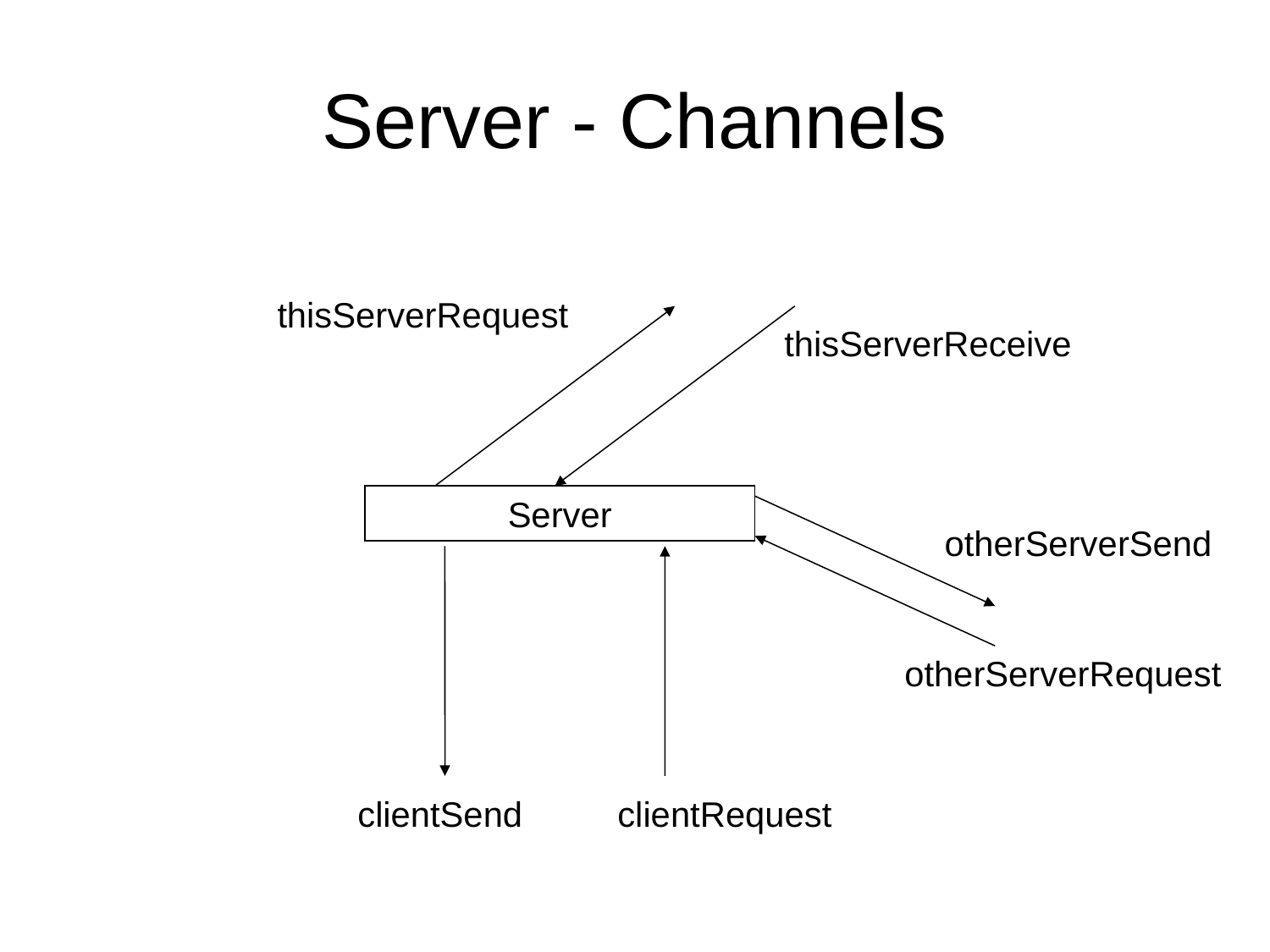

# Server - Channels
thisServerRequest

thisServerReceive
Server

otherServerSend

otherServerRequest
clientSend
clientRequest